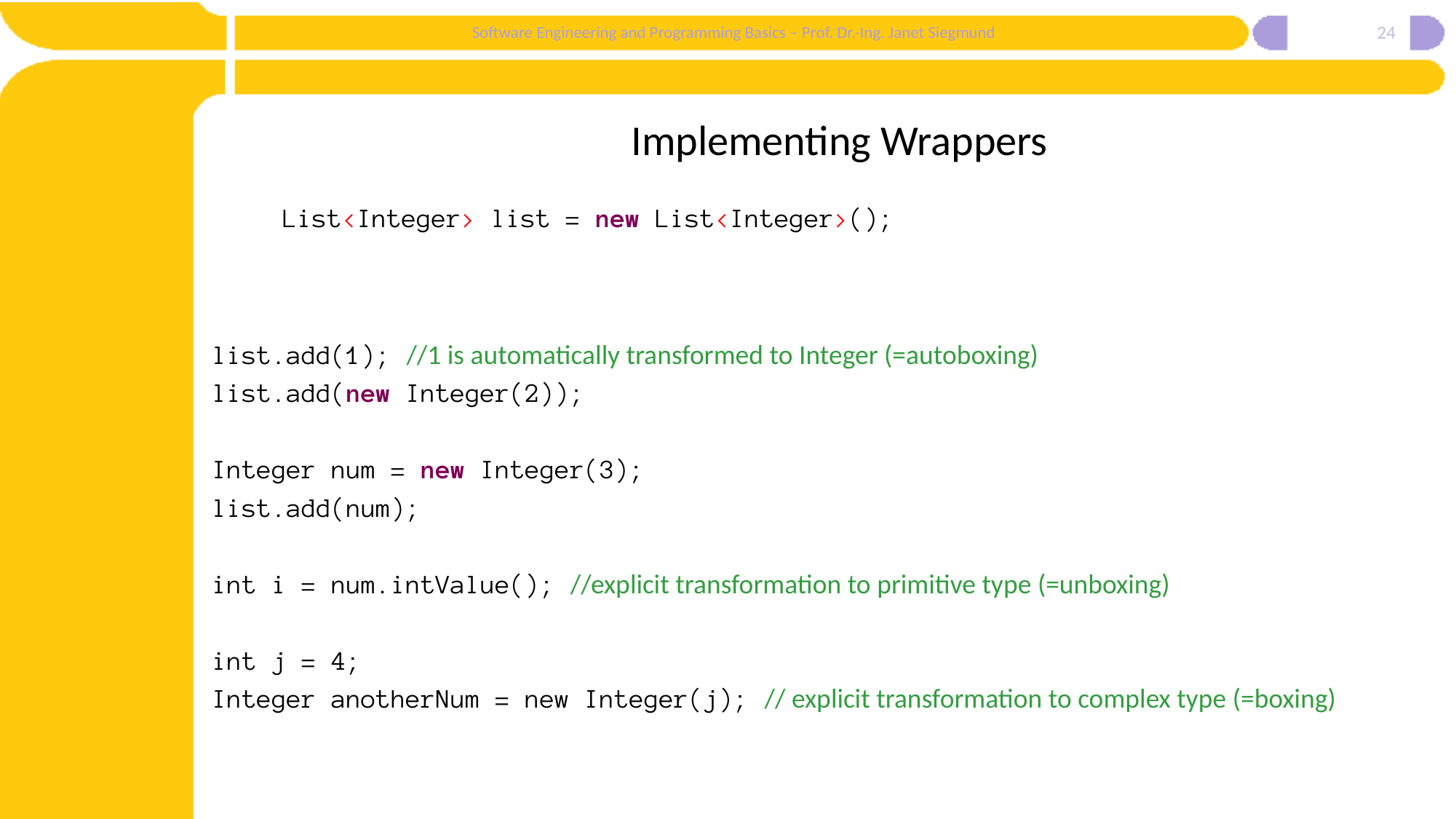

24
# Implementing Wrappers
List<Integer> list = new List<Integer>();

list.add(1); //1 is automatically transformed to Integer (=autoboxing)
list.add(new Integer(2));

Integer num = new Integer(3);
list.add(num);

int i = num.intValue(); //explicit transformation to primitive type (=unboxing)

int j = 4;
Integer anotherNum = new Integer(j); // explicit transformation to complex type (=boxing)